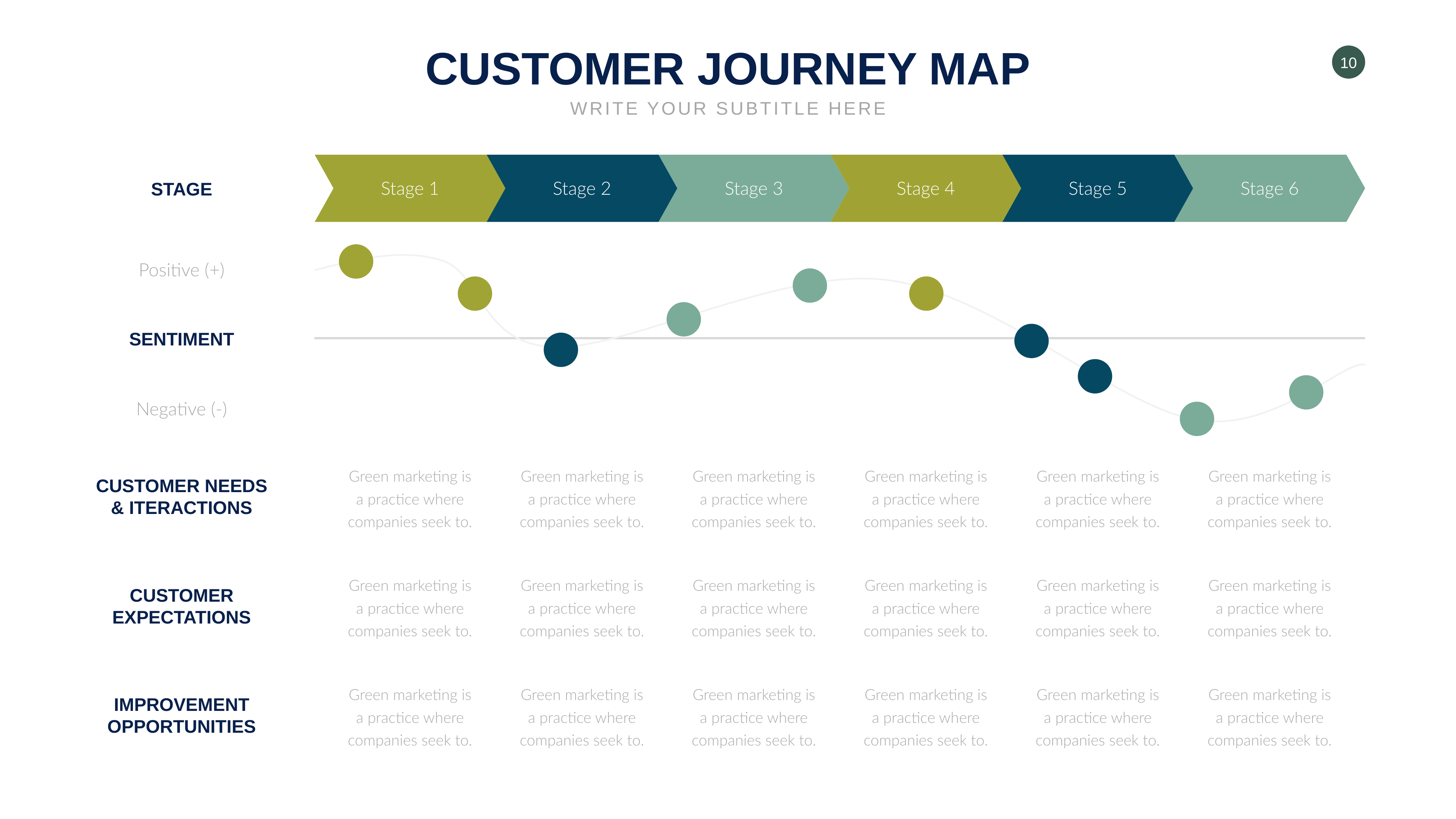

CUSTOMER JOURNEY MAP
WRITE YOUR SUBTITLE HERE

Stage 1
Stage 2
Stage 3
Stage 4
Stage 5
Stage 6
STAGE

Positive (+)

SENTIMENT

Negative (-)

Green marketing is a practice where companies seek to.
Green marketing is a practice where companies seek to.
Green marketing is a practice where companies seek to.
Green marketing is a practice where companies seek to.
Green marketing is a practice where companies seek to.
Green marketing is a practice where companies seek to.
CUSTOMER NEEDS
& ITERACTIONS
Green marketing is a practice where companies seek to.
Green marketing is a practice where companies seek to.
Green marketing is a practice where companies seek to.
Green marketing is a practice where companies seek to.
Green marketing is a practice where companies seek to.
Green marketing is a practice where companies seek to.
CUSTOMER
EXPECTATIONS
Green marketing is a practice where companies seek to.
Green marketing is a practice where companies seek to.
Green marketing is a practice where companies seek to.
Green marketing is a practice where companies seek to.
Green marketing is a practice where companies seek to.
Green marketing is a practice where companies seek to.
IMPROVEMENT
OPPORTUNITIES